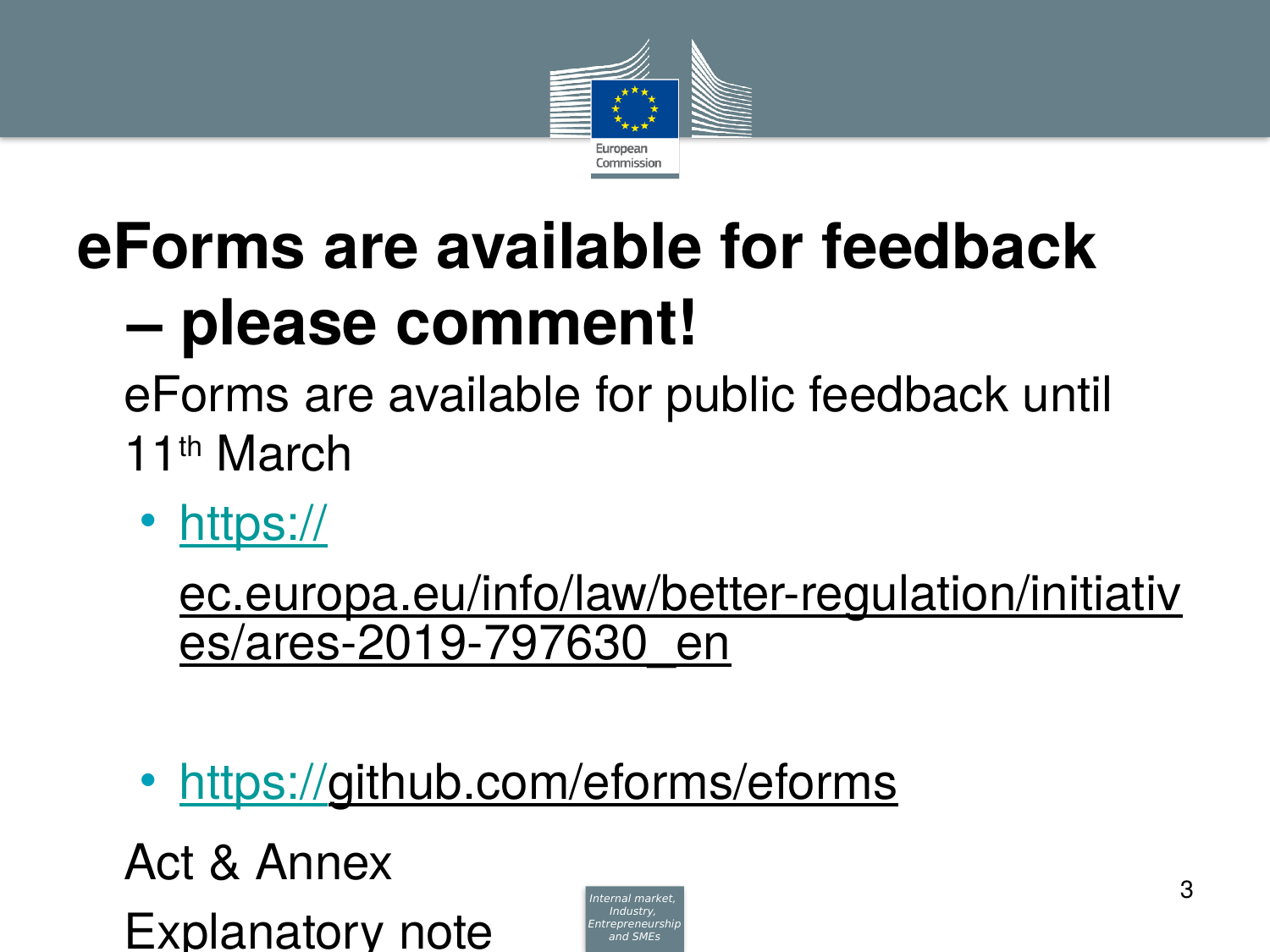

# eForms are available for feedback – please comment!
eForms are available for public feedback until 11th March
https://ec.europa.eu/info/law/better-regulation/initiatives/ares-2019-797630_en
https://github.com/eforms/eforms
Act & Annex
Explanatory note
Draft codelists & preliminary draft business rules
3